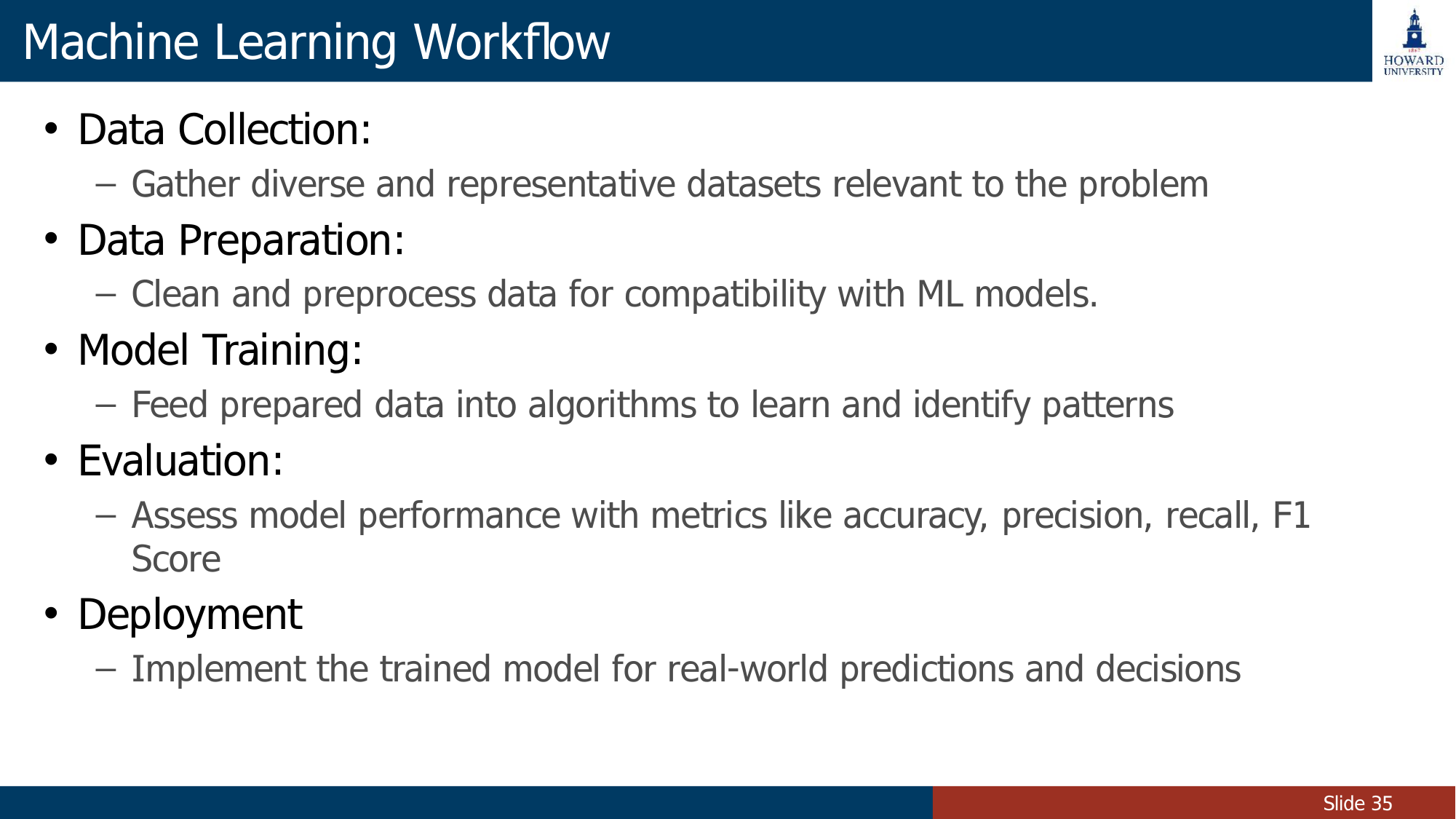

# Machine Learning Workflow
Data Collection:
Gather diverse and representative datasets relevant to the problem
Data Preparation:
Clean and preprocess data for compatibility with ML models.
Model Training:
Feed prepared data into algorithms to learn and identify patterns
Evaluation:
Assess model performance with metrics like accuracy, precision, recall, F1 Score
Deployment
Implement the trained model for real-world predictions and decisions